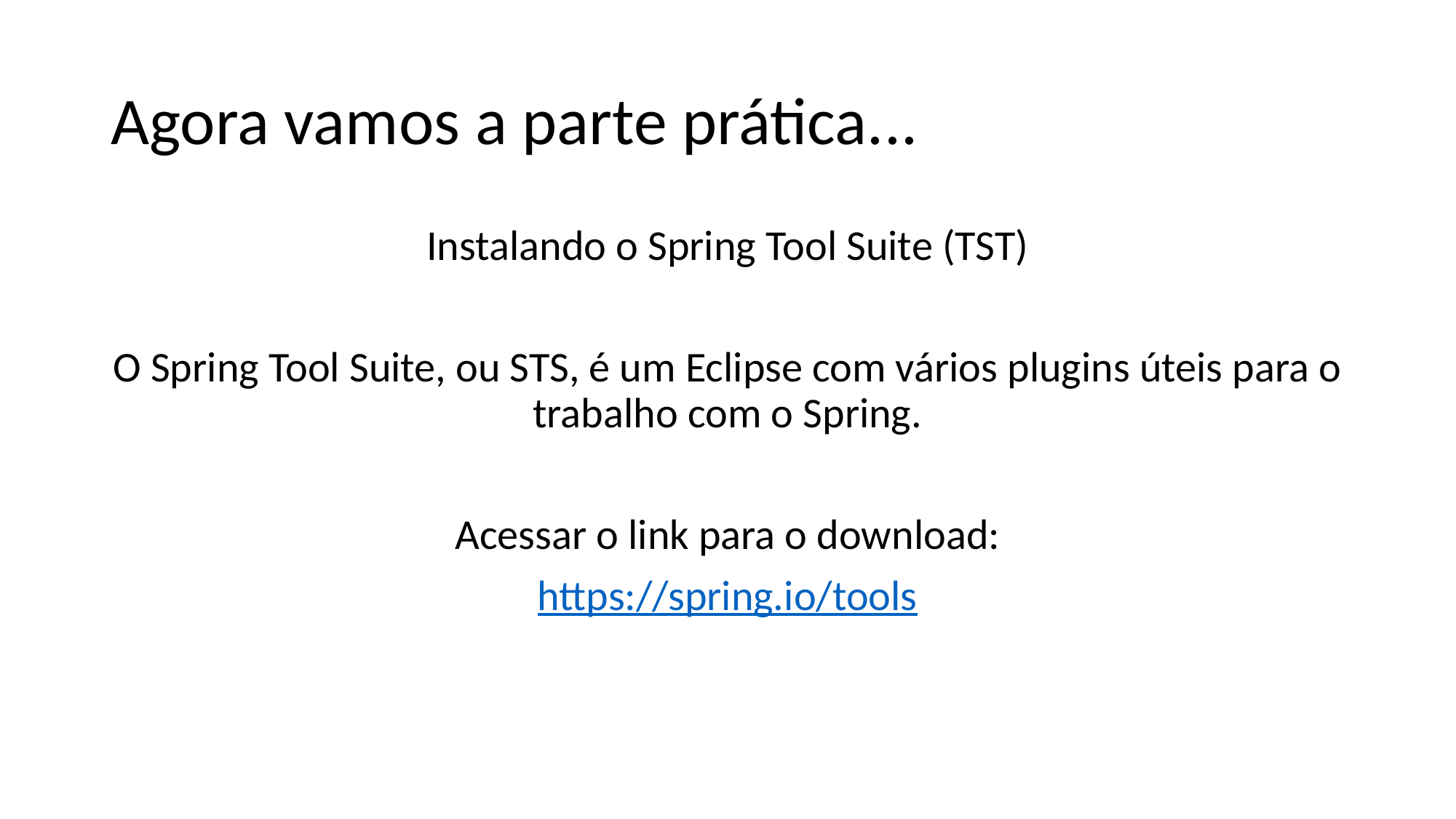

# Agora vamos a parte prática...
Instalando o Spring Tool Suite (TST)

O Spring Tool Suite, ou STS, é um Eclipse com vários plugins úteis para o trabalho com o Spring.

Acessar o link para o download:
https://spring.io/tools